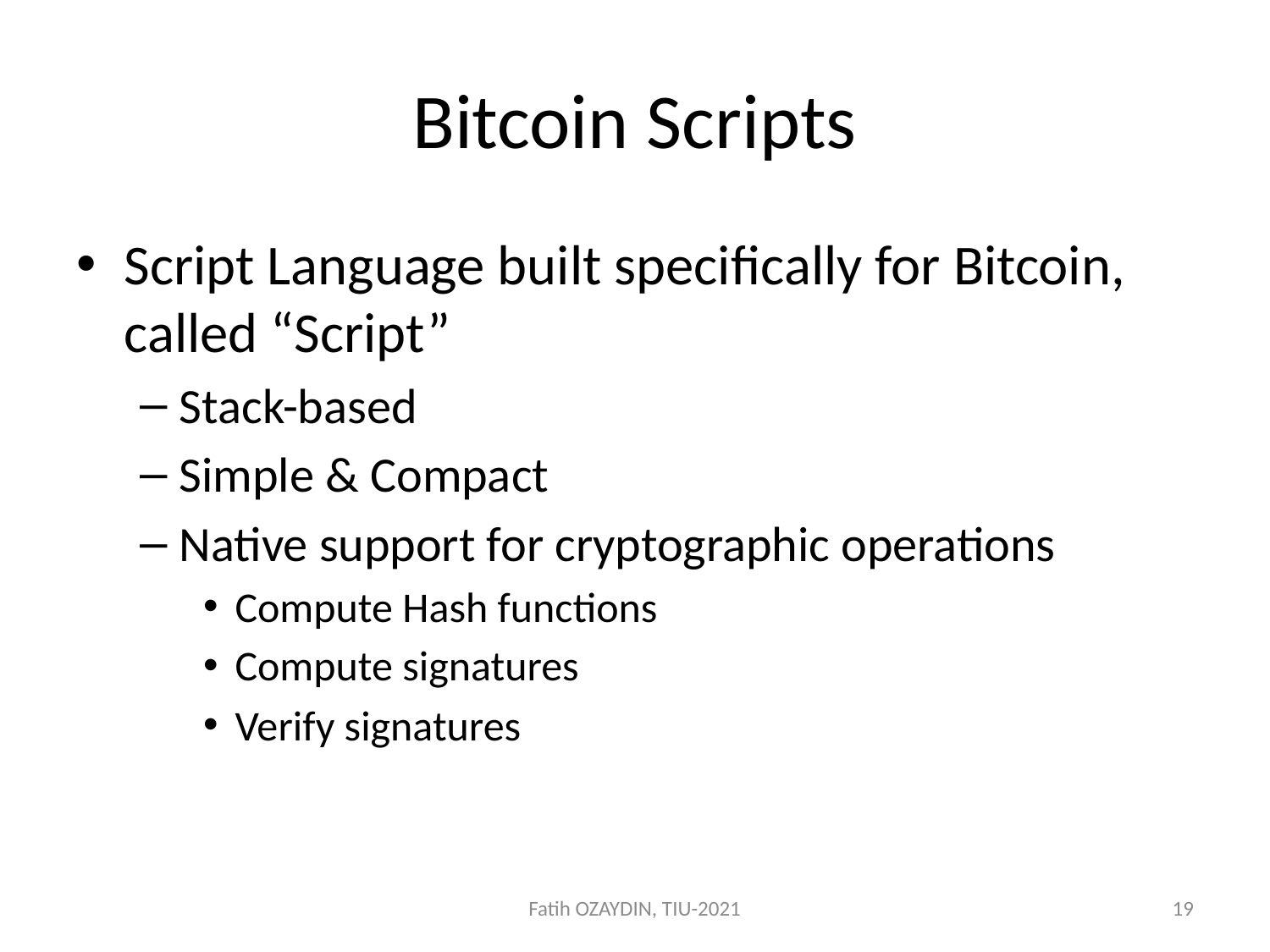

# Bitcoin Scripts
Script Language built specifically for Bitcoin, called “Script”
Stack-based
Simple & Compact
Native support for cryptographic operations
Compute Hash functions
Compute signatures
Verify signatures

Fatih OZAYDIN, TIU-2021
19